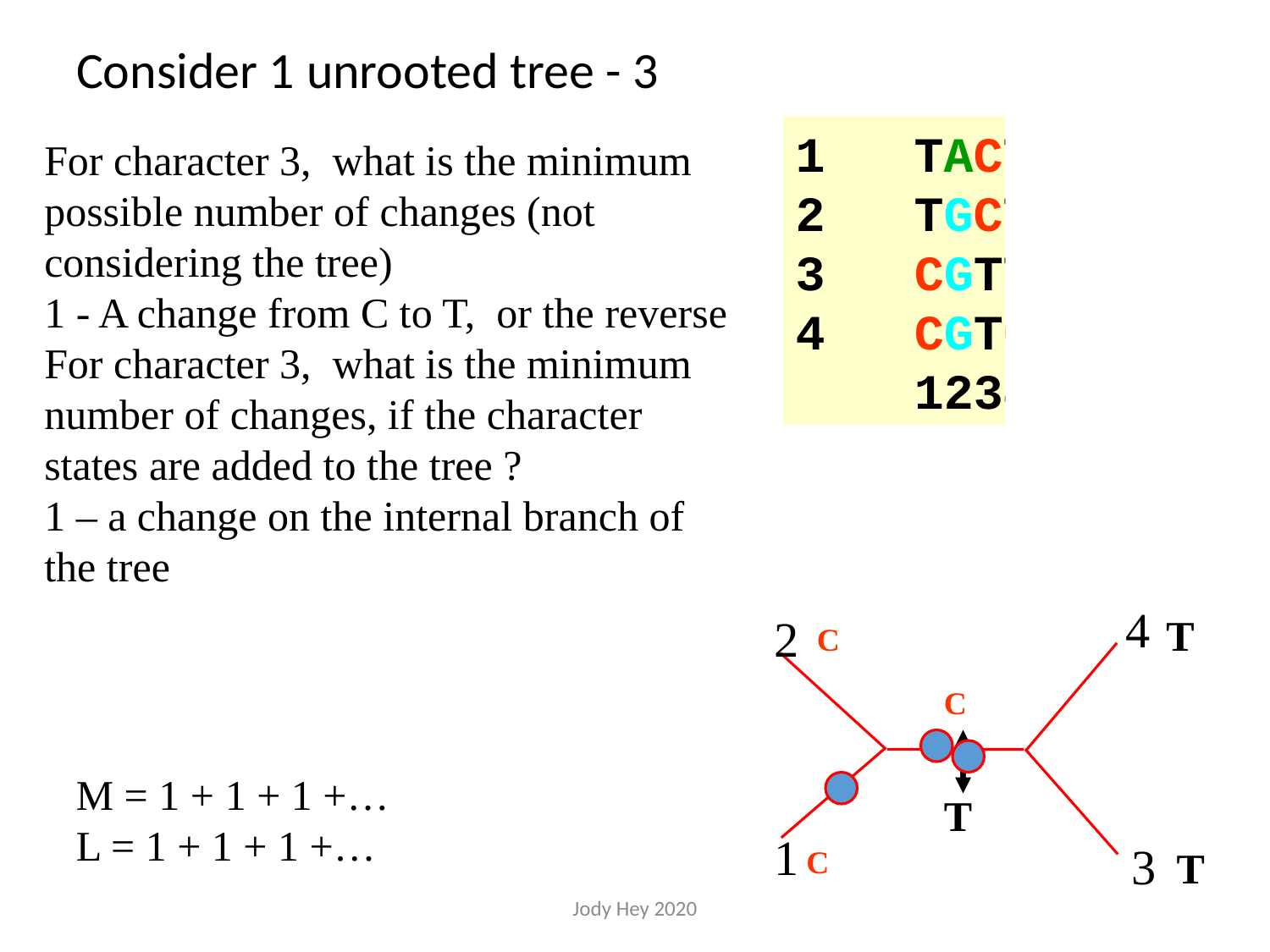

# Consider 1 unrooted tree - 3

1   TACTAC
2   TGCTGT
3   CGTTAA
4   CGTCGC
    123456
For character 3,  what is the minimum possible number of changes (not considering the tree)
1 - A change from C to T,  or the reverse
For character 3,  what is the minimum number of changes, if the character states are added to the tree ?
1 – a change on the internal branch of the tree
4
2

1
3
T
C
C

M = 1 + 1 + 1 +…
L = 1 + 1 + 1 +…

T
C
T
Jody Hey 2020